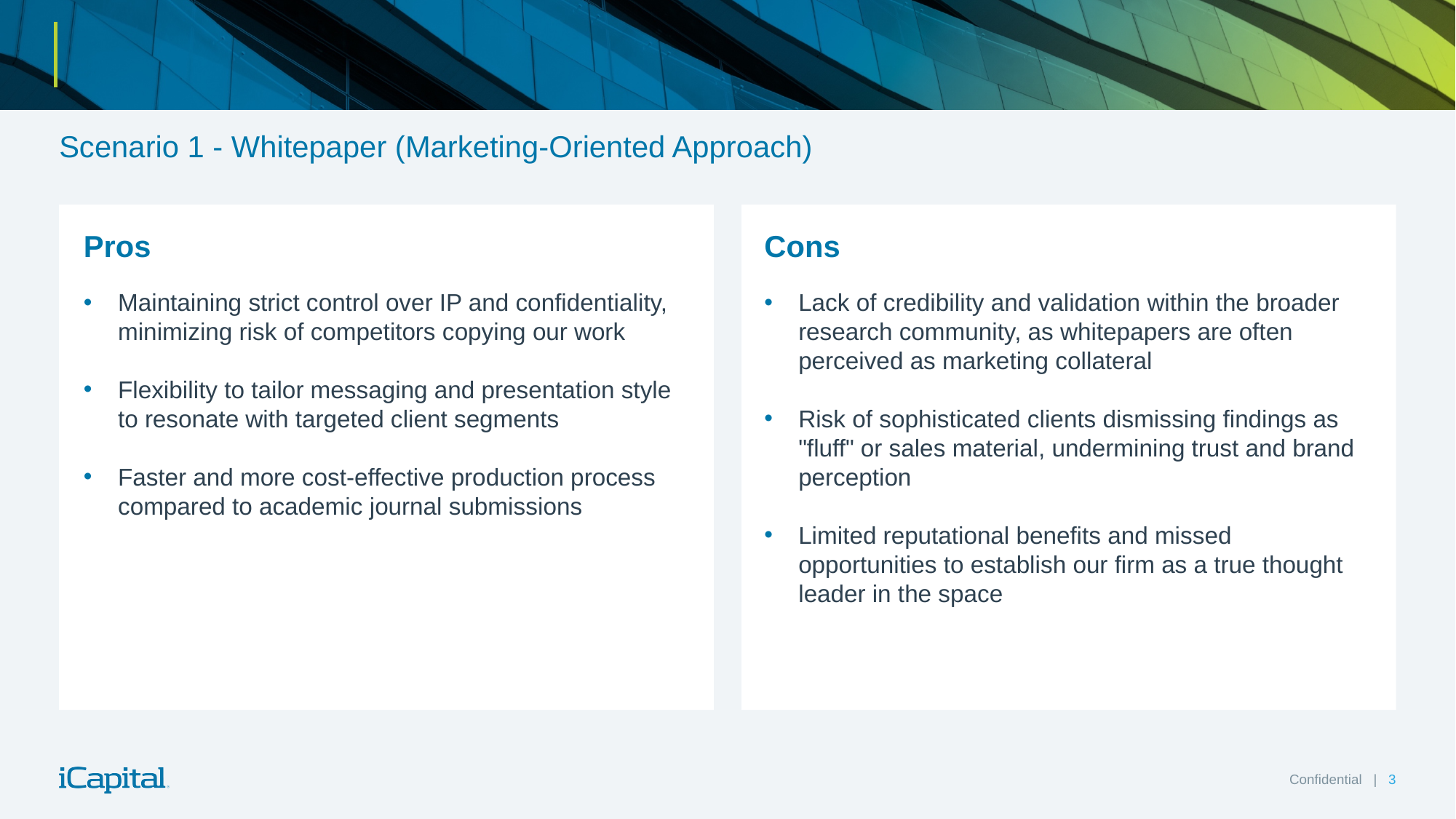

#
Scenario 1 - Whitepaper (Marketing-Oriented Approach)
Pros
Cons
Maintaining strict control over IP and confidentiality, minimizing risk of competitors copying our work

Flexibility to tailor messaging and presentation style to resonate with targeted client segments

Faster and more cost-effective production process compared to academic journal submissions
Lack of credibility and validation within the broader research community, as whitepapers are often perceived as marketing collateral

Risk of sophisticated clients dismissing findings as "fluff" or sales material, undermining trust and brand perception

Limited reputational benefits and missed opportunities to establish our firm as a true thought leader in the space